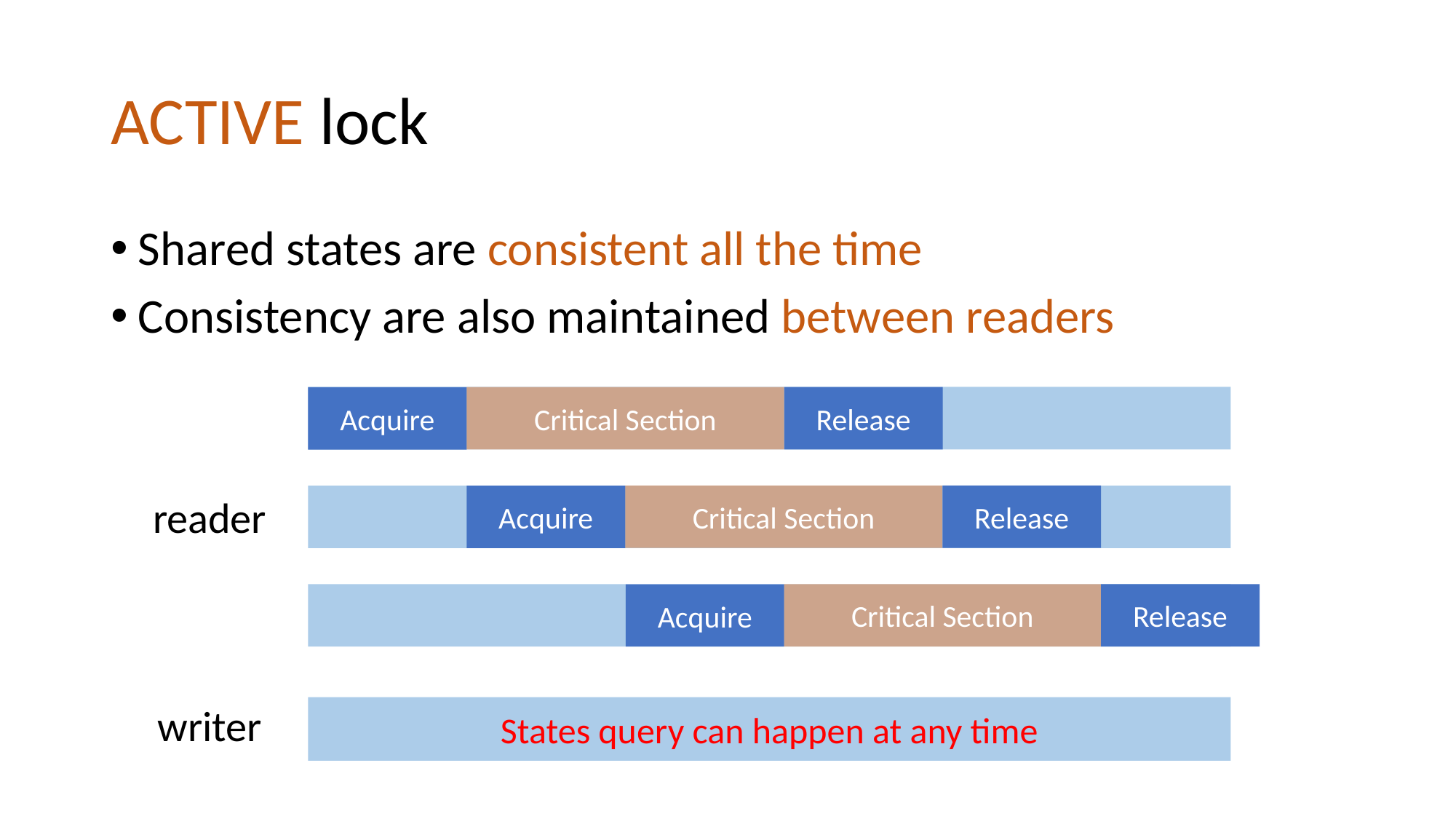

# ACTIVE lock
Shared states are consistent all the time
Consistency are also maintained between readers

Release
Critical Section
Acquire
Critical Section
Release
reader

Acquire

Release
Critical Section
Acquire
writer
States query can happen at any time